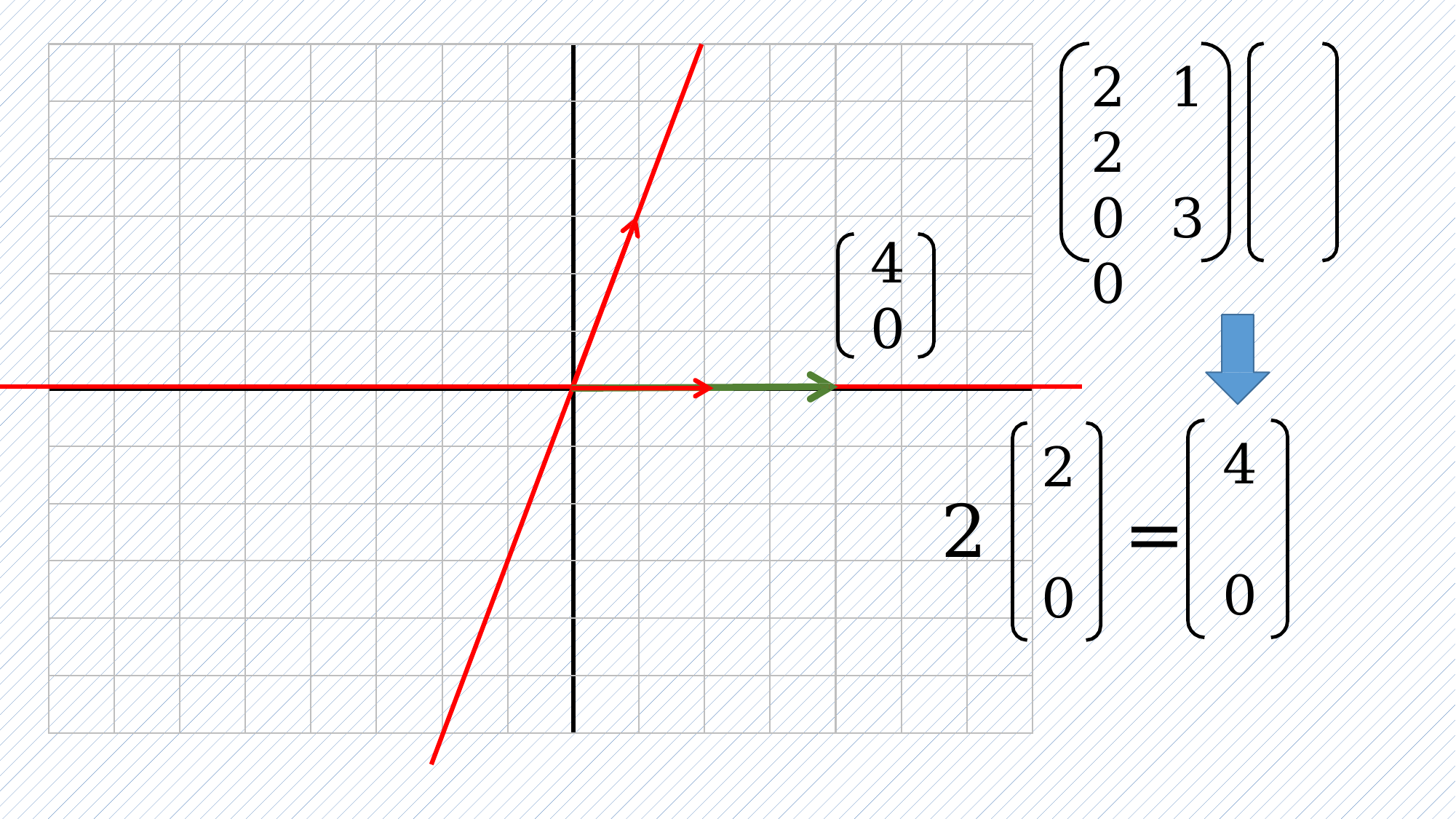

2	1	2

0	3	0

4

0

4
2

2
=

0

0